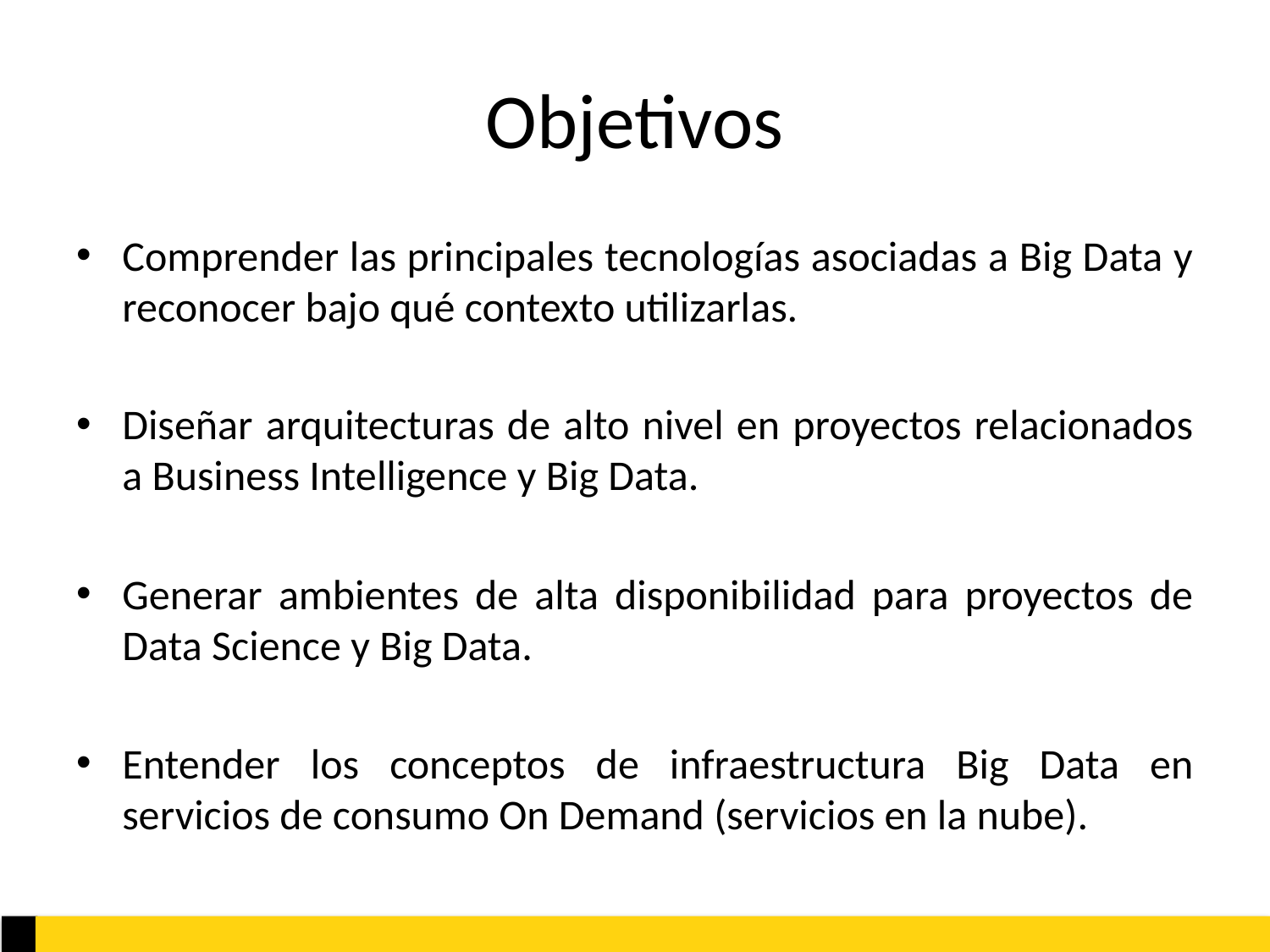

# Objetivos
Comprender las principales tecnologías asociadas a Big Data y reconocer bajo qué contexto utilizarlas.

Diseñar arquitecturas de alto nivel en proyectos relacionados a Business Intelligence y Big Data.

Generar ambientes de alta disponibilidad para proyectos de Data Science y Big Data.

Entender los conceptos de infraestructura Big Data en servicios de consumo On Demand (servicios en la nube).